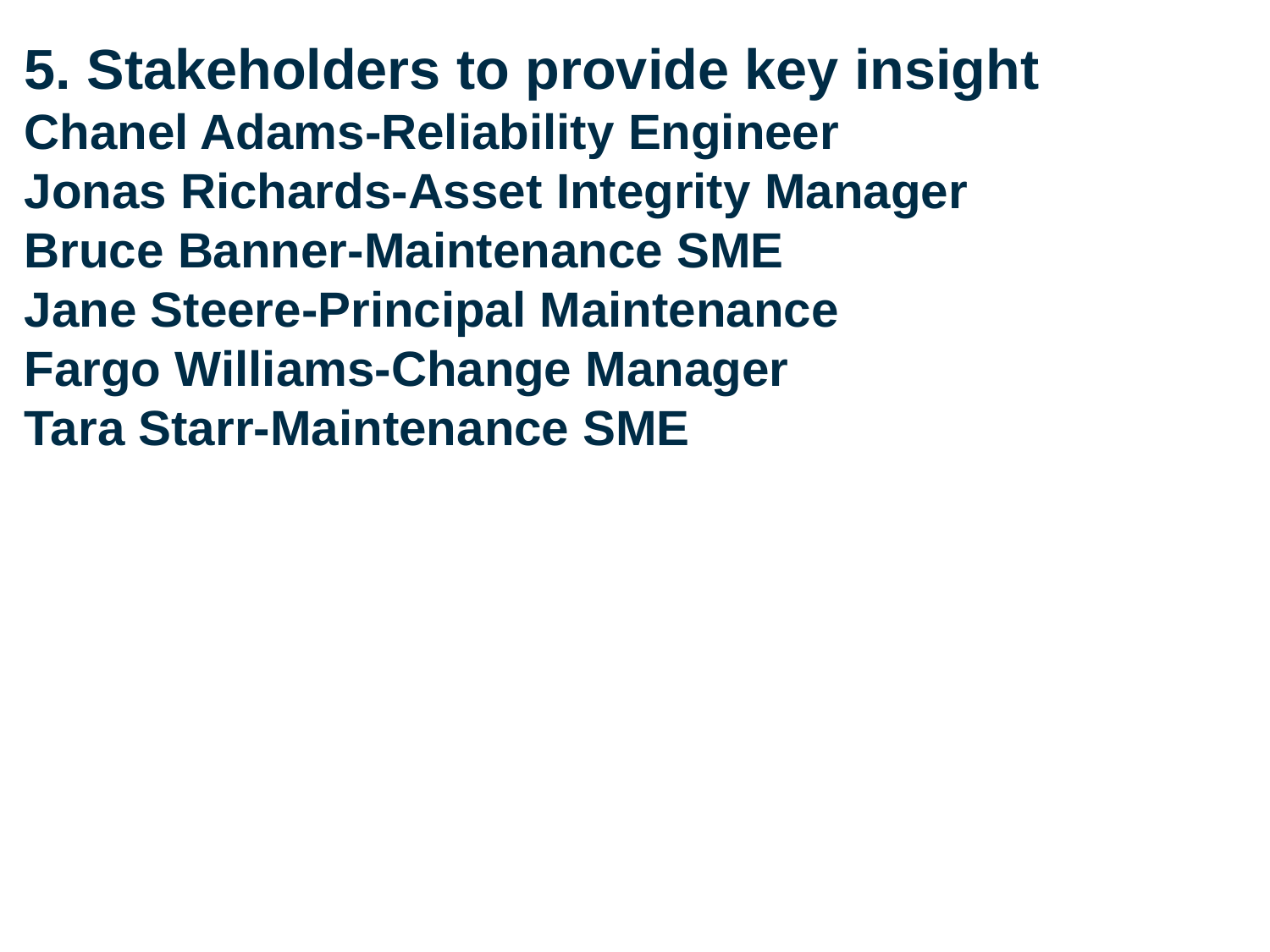

# 5. Stakeholders to provide key insight Chanel Adams-Reliability Engineer Jonas Richards-Asset Integrity Manager Bruce Banner-Maintenance SME Jane Steere-Principal Maintenance Fargo Williams-Change Manager Tara Starr-Maintenance SME